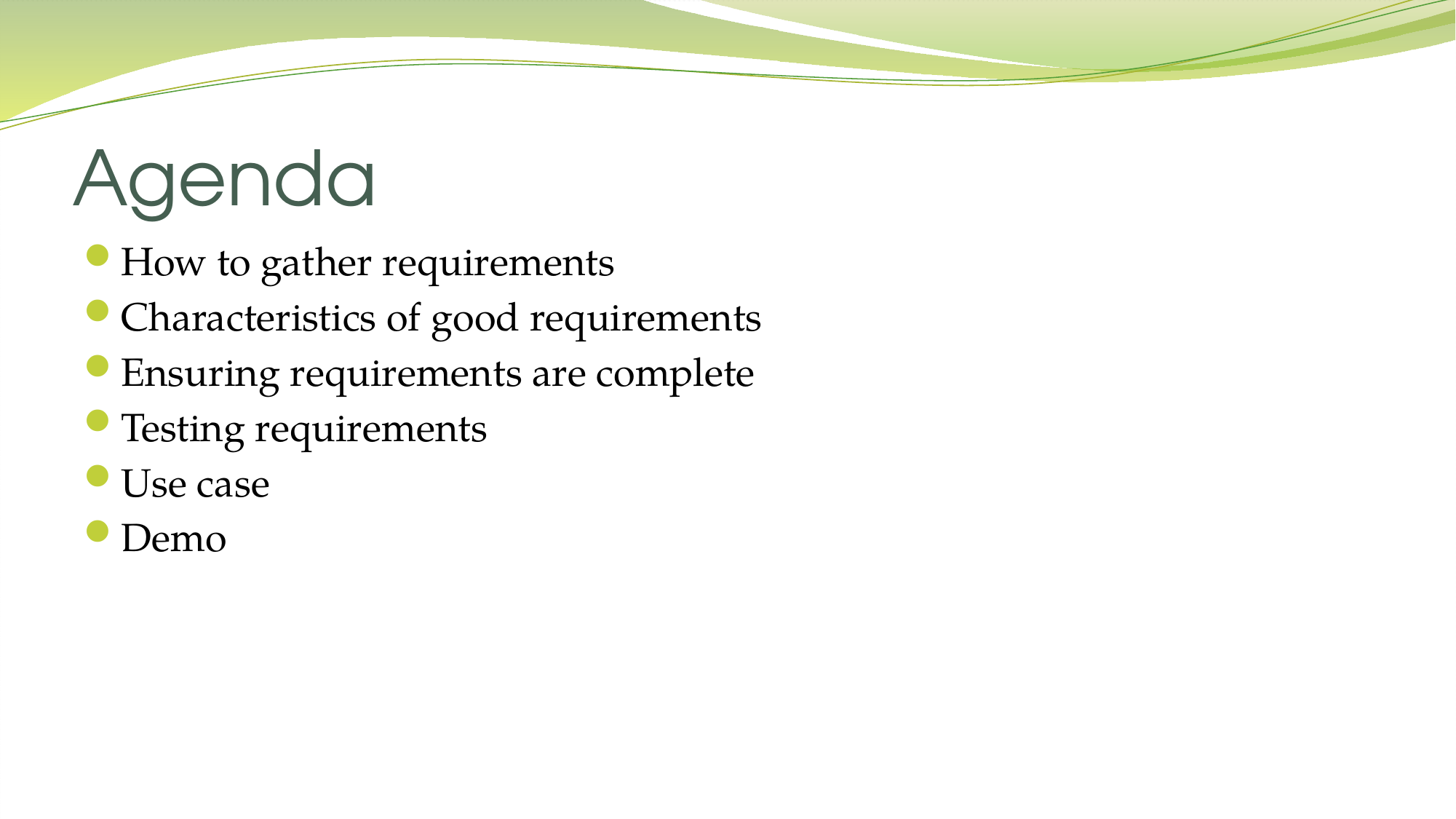

# Agenda
How to gather requirements
Characteristics of good requirements
Ensuring requirements are complete
Testing requirements
Use case
Demo